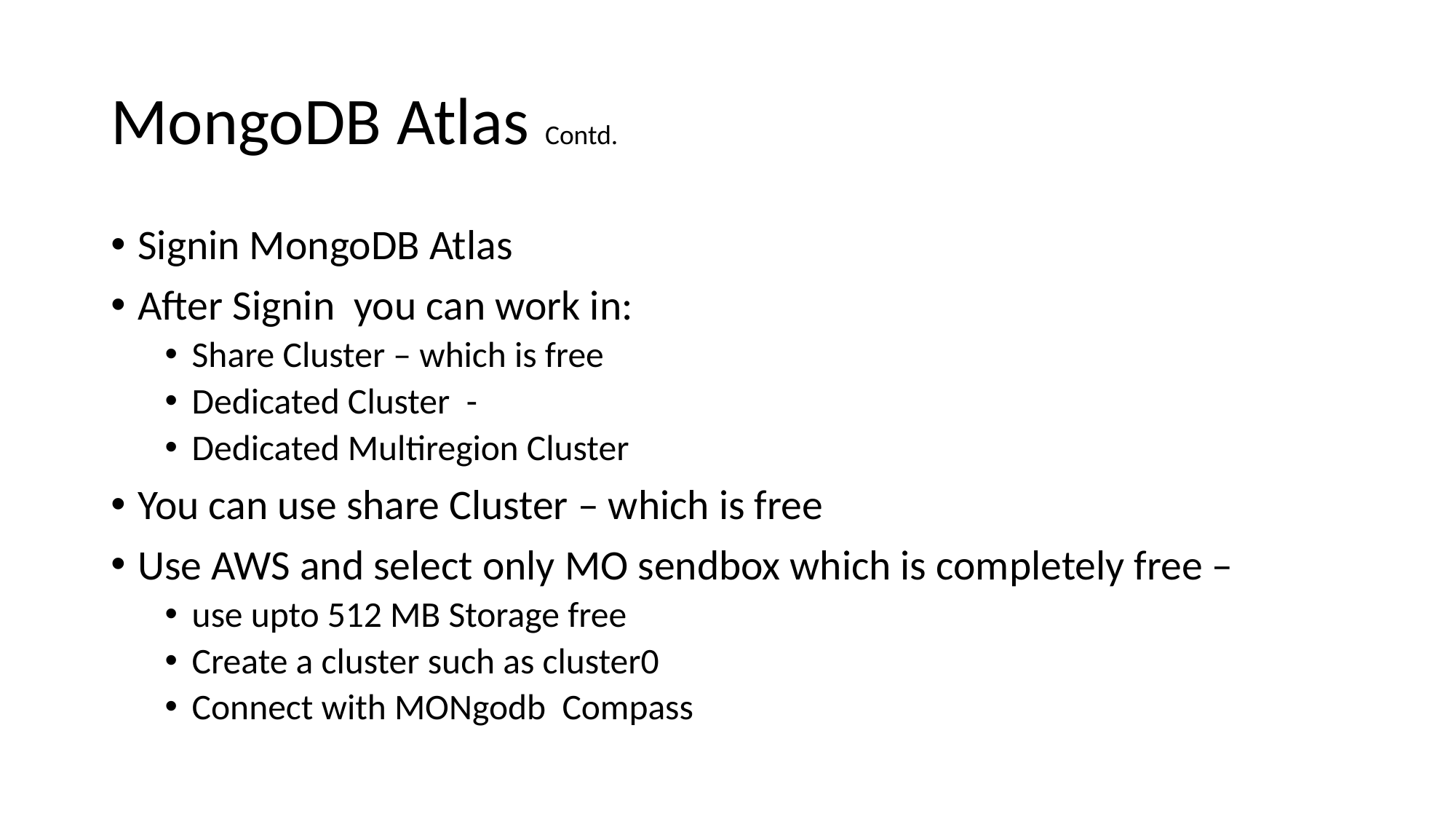

# MongoDB Atlas Contd.
Signin MongoDB Atlas
After Signin  you can work in:
Share Cluster – which is free
Dedicated Cluster  -
Dedicated Multiregion Cluster
You can use share Cluster – which is free
Use AWS and select only MO sendbox which is completely free –
use upto 512 MB Storage free
Create a cluster such as cluster0
Connect with MONgodb  Compass